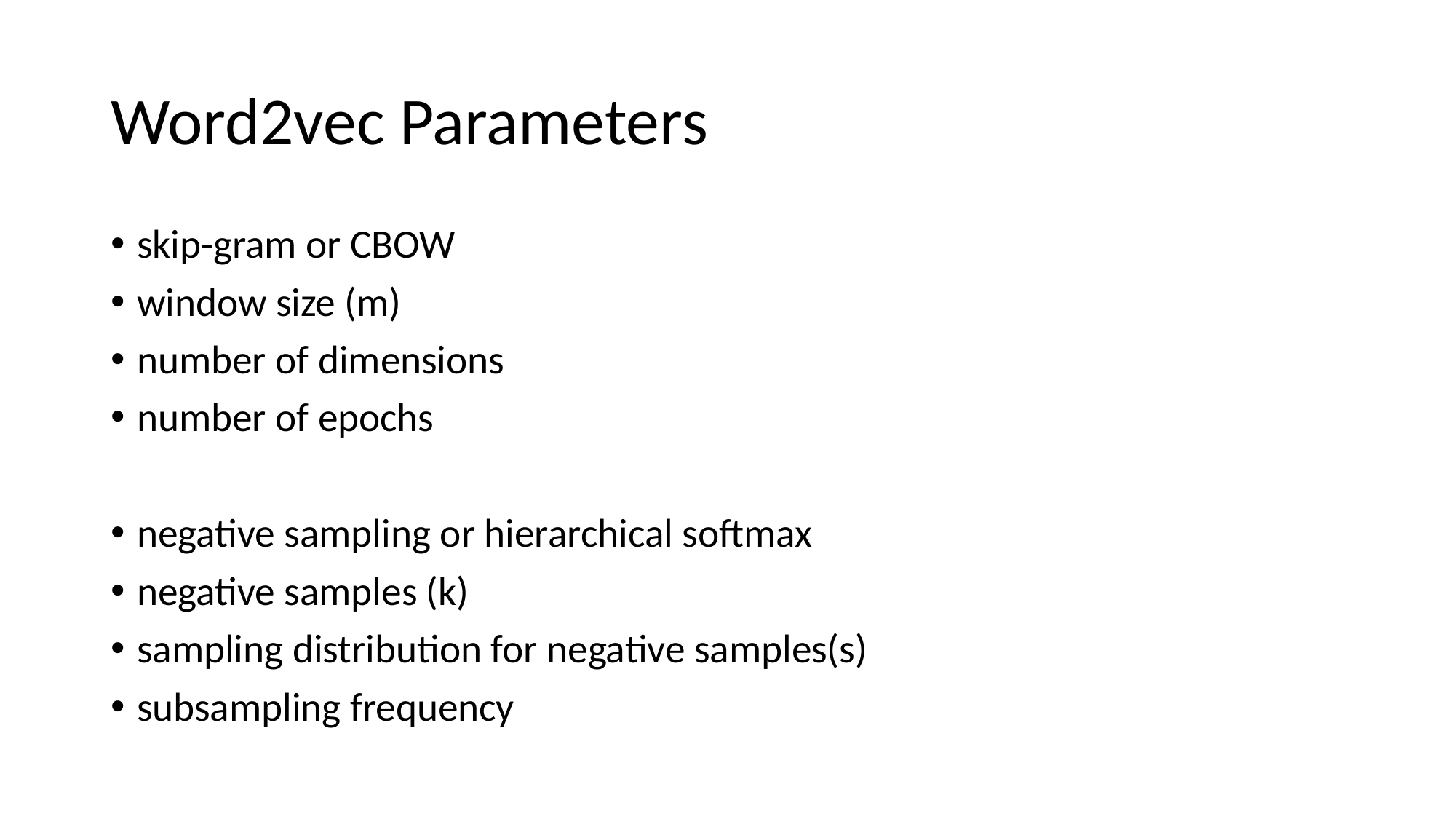

# Word2vec Parameters
skip-gram or CBOW
window size (m)
number of dimensions
number of epochs

negative sampling or hierarchical softmax
negative samples (k)
sampling distribution for negative samples(s)
subsampling frequency